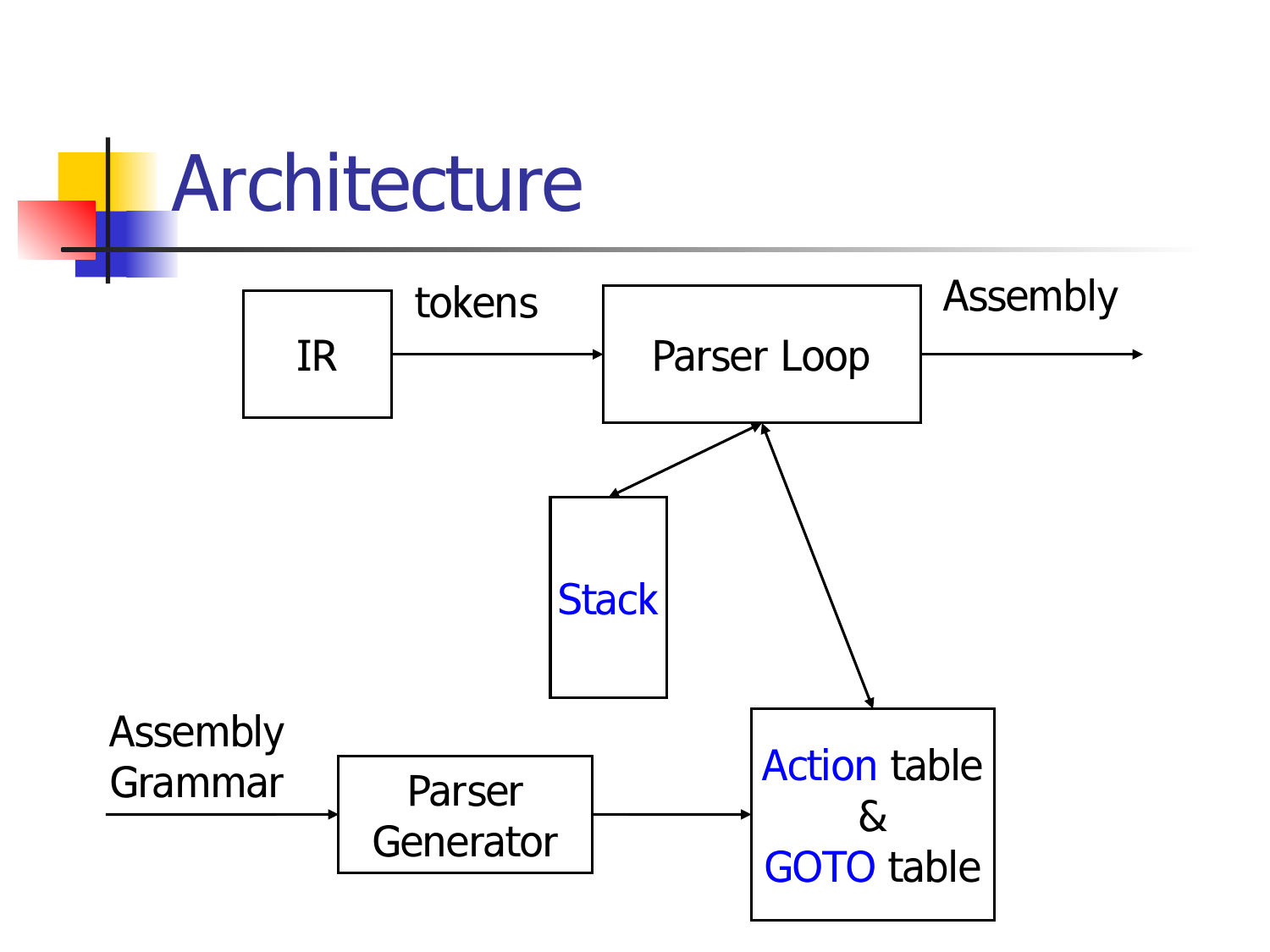

# Architecture
Assembly
tokens
Parser Loop
IR
Stack
Assembly
Grammar
Action table
&
GOTO table
Parser Generator